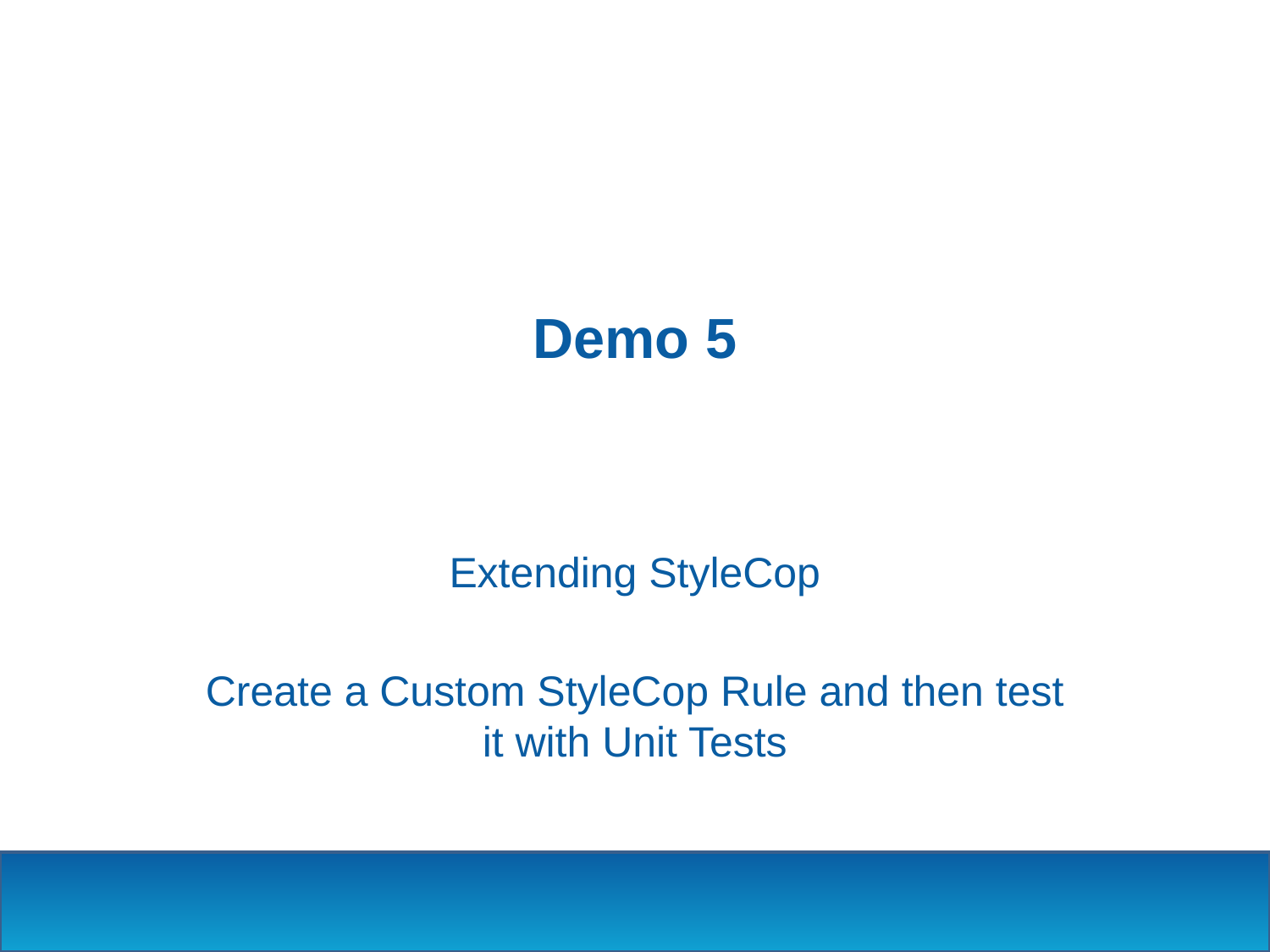

Demo 5
Extending StyleCop

Create a Custom StyleCop Rule and then test it with Unit Tests